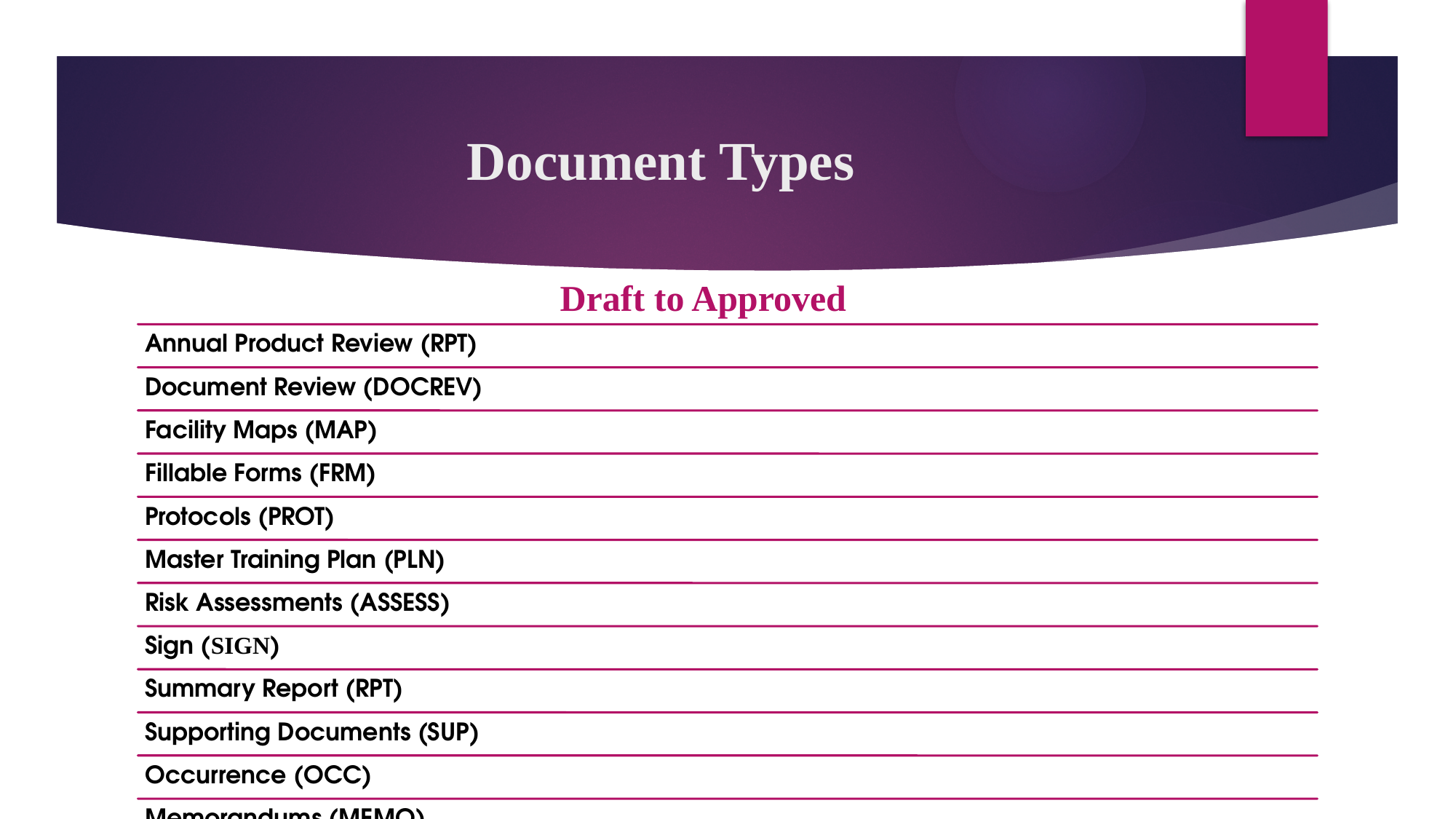

# Document Types
Draft to Approved
Annual Product Review (RPT)
Document Review (DOCREV)
Facility Maps (MAP)
Fillable Forms (FRM)
Protocols (PROT)
Master Training Plan (PLN)
Risk Assessments (ASSESS)
Sign (SIGN)
Summary Report (RPT)
Supporting Documents (SUP)
Occurrence (OCC)
Memorandums (MEMO)